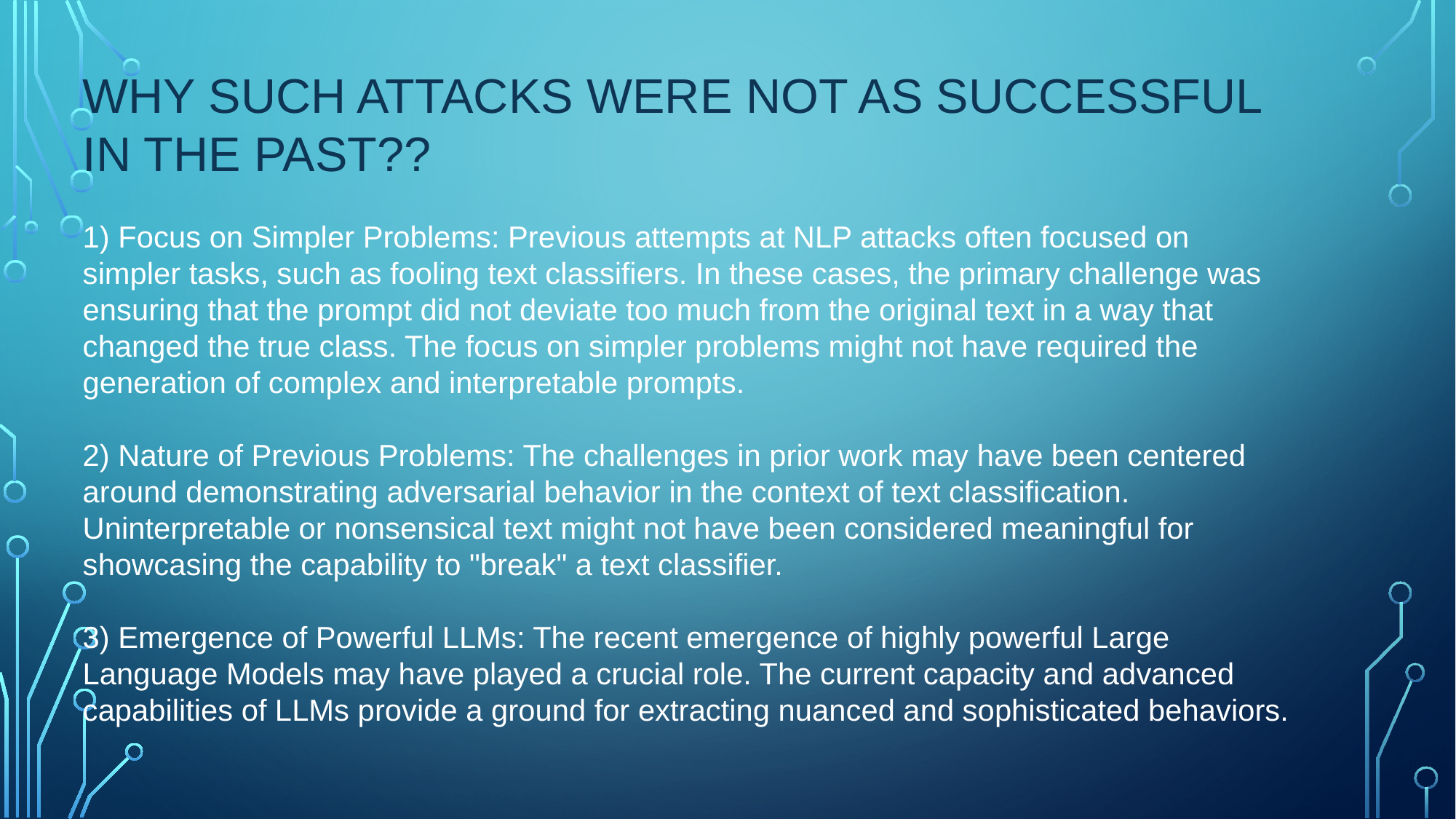

WHY SUCH ATTACKS WERE NOT AS SUCCESSFUL IN THE PAST??

1) Focus on Simpler Problems: Previous attempts at NLP attacks often focused on simpler tasks, such as fooling text classifiers. In these cases, the primary challenge was ensuring that the prompt did not deviate too much from the original text in a way that changed the true class. The focus on simpler problems might not have required the generation of complex and interpretable prompts.

2) Nature of Previous Problems: The challenges in prior work may have been centered around demonstrating adversarial behavior in the context of text classification. Uninterpretable or nonsensical text might not have been considered meaningful for showcasing the capability to "break" a text classifier.

3) Emergence of Powerful LLMs: The recent emergence of highly powerful Large Language Models may have played a crucial role. The current capacity and advanced capabilities of LLMs provide a ground for extracting nuanced and sophisticated behaviors.